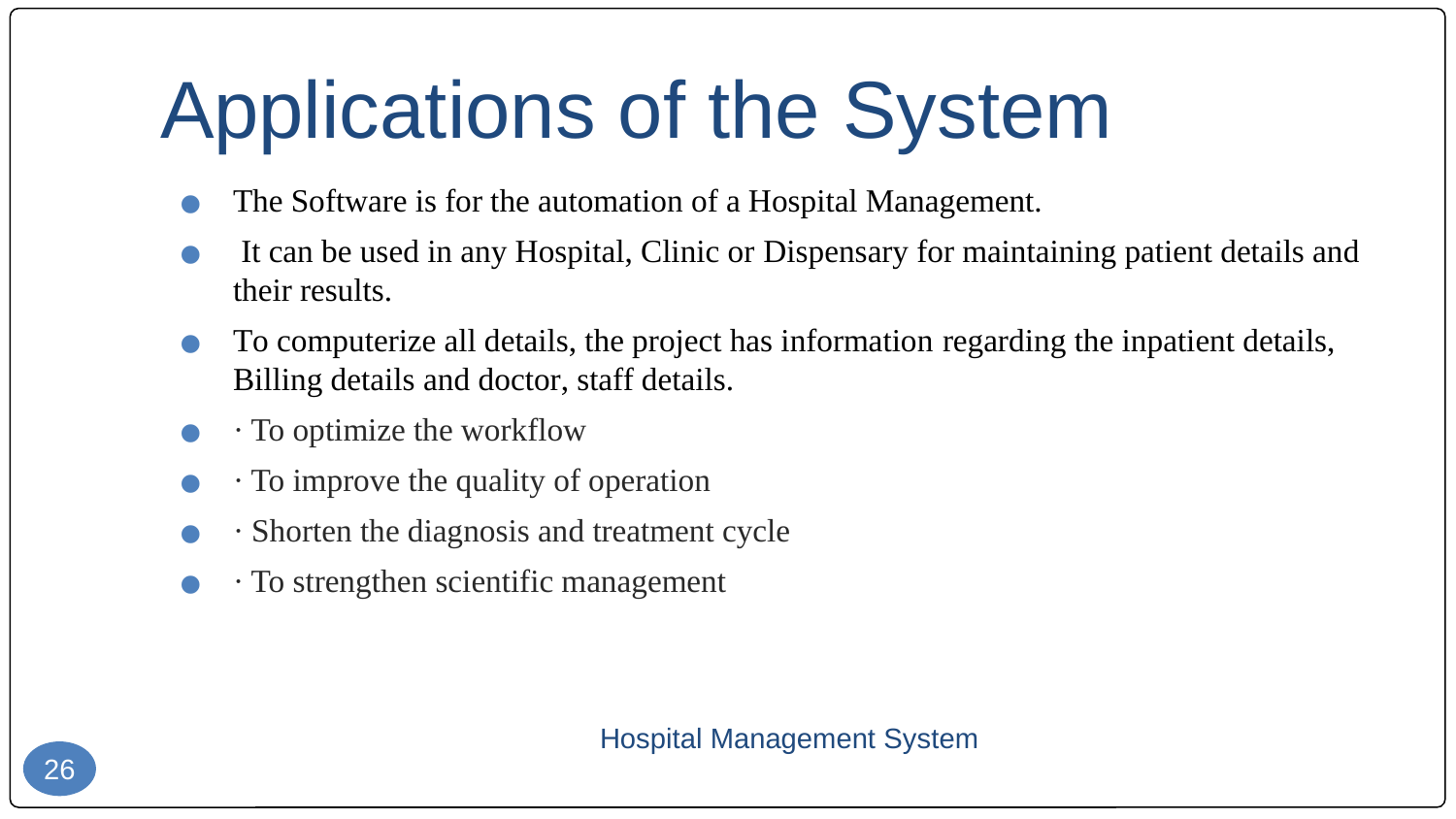

# Applications of the System
The Software is for the automation of a Hospital Management.
 It can be used in any Hospital, Clinic or Dispensary for maintaining patient details and their results.
To computerize all details, the project has information regarding the inpatient details, Billing details and doctor, staff details.
· To optimize the workflow
· To improve the quality of operation
· Shorten the diagnosis and treatment cycle
· To strengthen scientific management

                  Hospital Management System
26